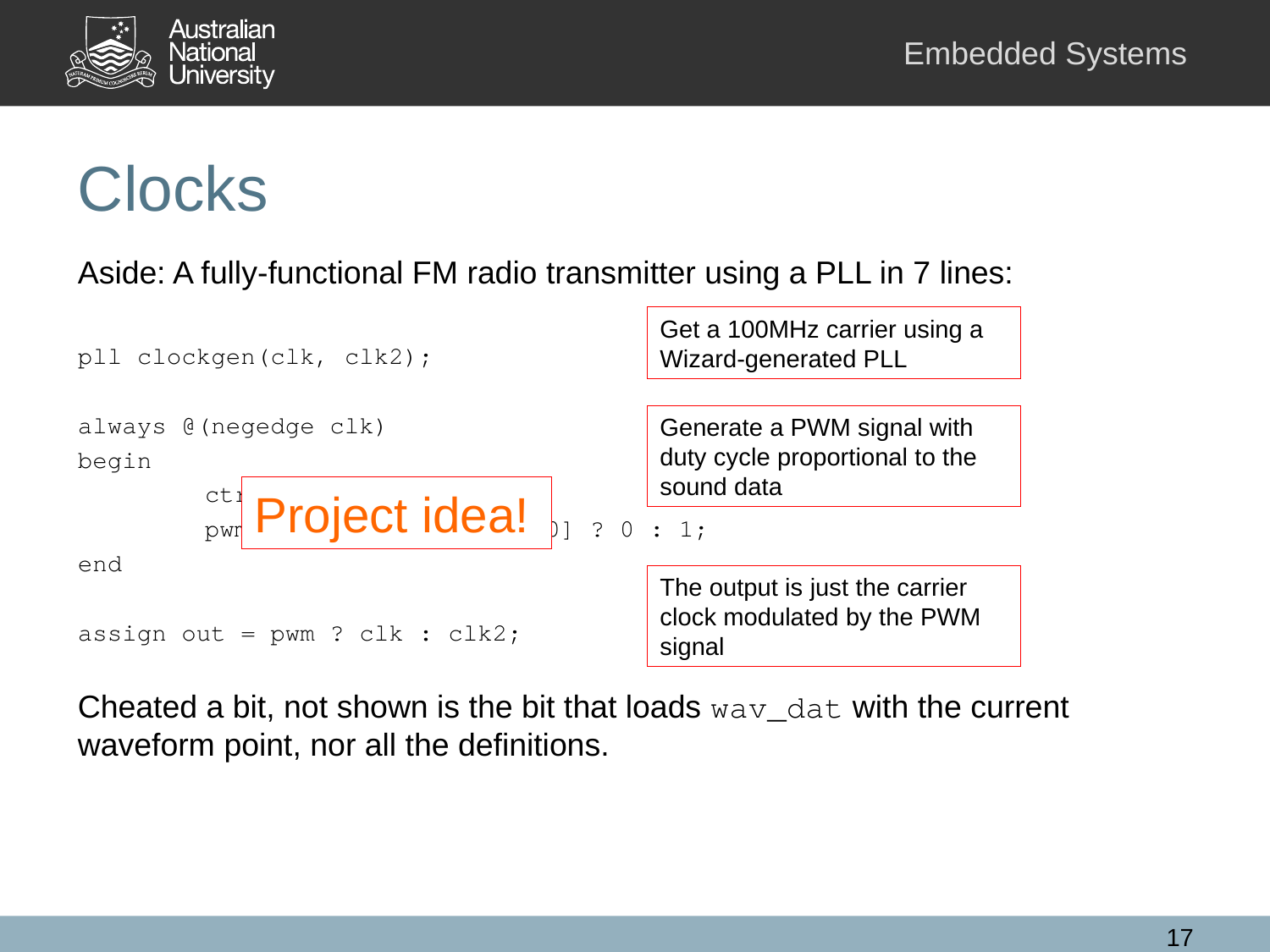

# Clocks
Aside: A fully-functional FM radio transmitter using a PLL in 7 lines:

pll clockgen(clk, clk2);

always @(negedge clk)
begin
	ctr <= ctr + 1;
	pwm <= wav_dat < ctr[7:0] ? 0 : 1;
end

assign out = pwm ? clk : clk2;

Cheated a bit, not shown is the bit that loads wav_dat with the current waveform point, nor all the definitions.

Get a 100MHz carrier using a Wizard-generated PLL
Generate a PWM signal with duty cycle proportional to the sound data
Project idea!
The output is just the carrier clock modulated by the PWM signal
17